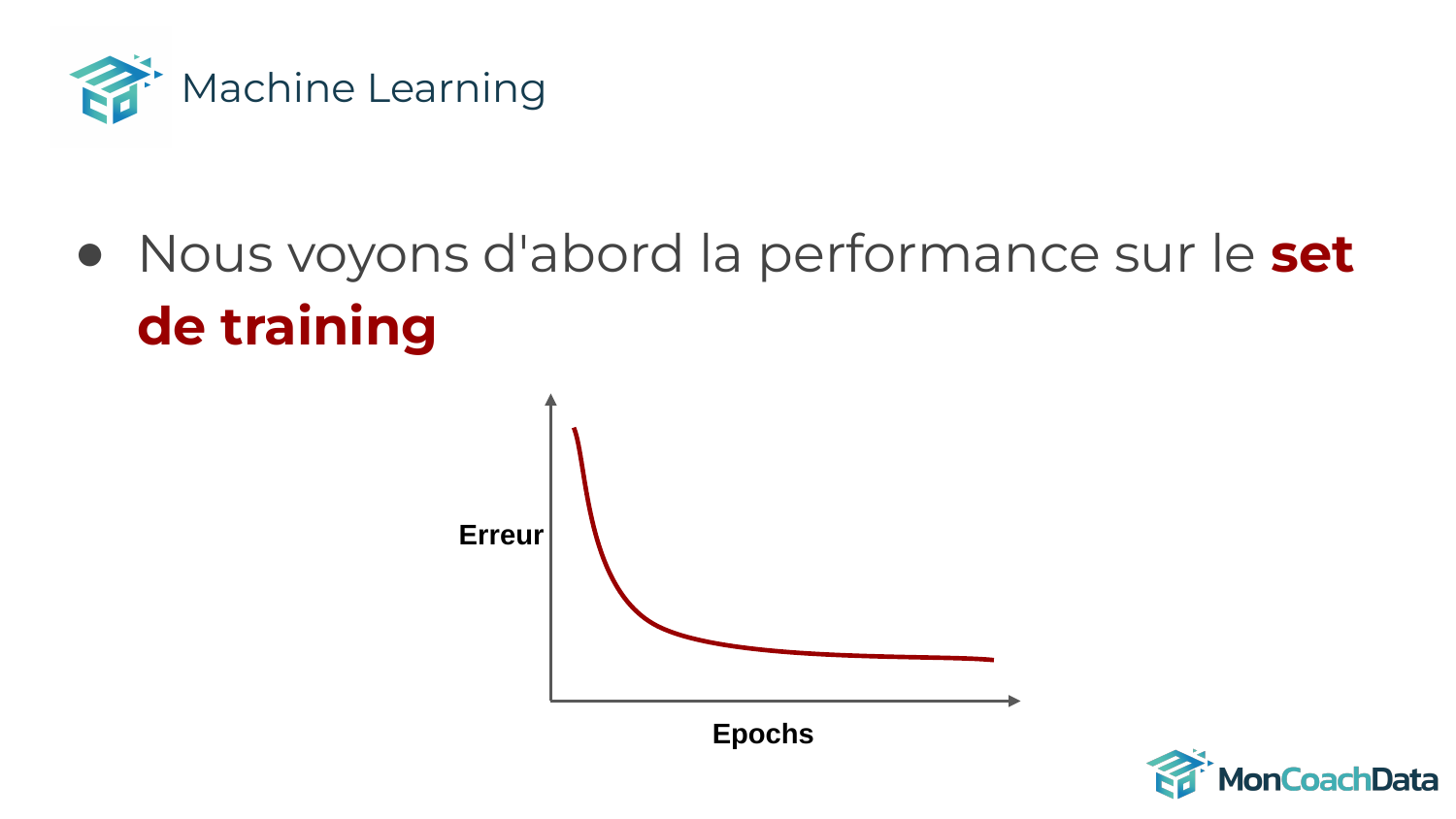

# Machine Learning

Nous voyons d'abord la performance sur le set de training

Erreur
Epochs